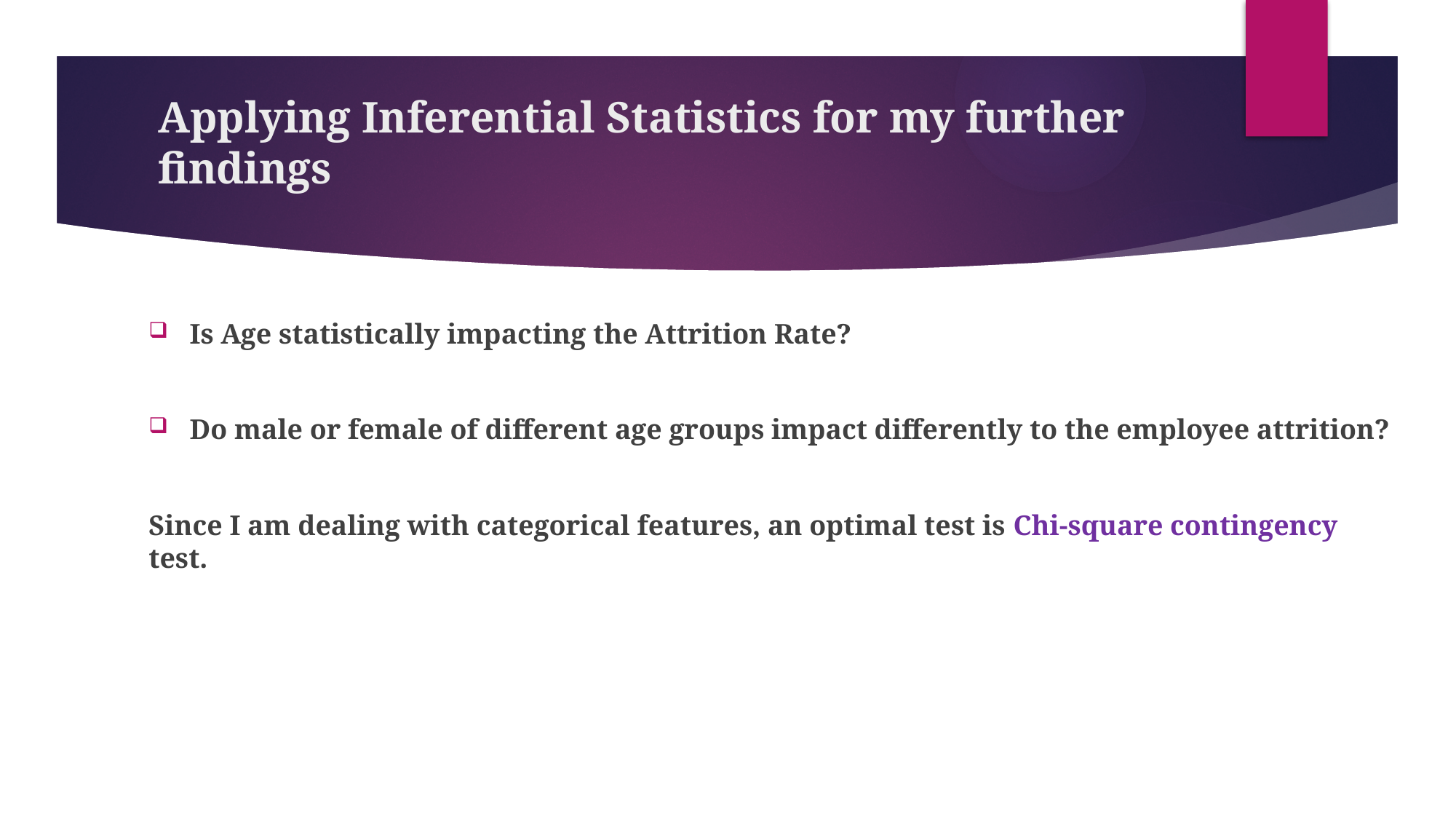

# Applying Inferential Statistics for my further findings
Is Age statistically impacting the Attrition Rate?

Do male or female of different age groups impact differently to the employee attrition?

Since I am dealing with categorical features, an optimal test is Chi-square contingency test.